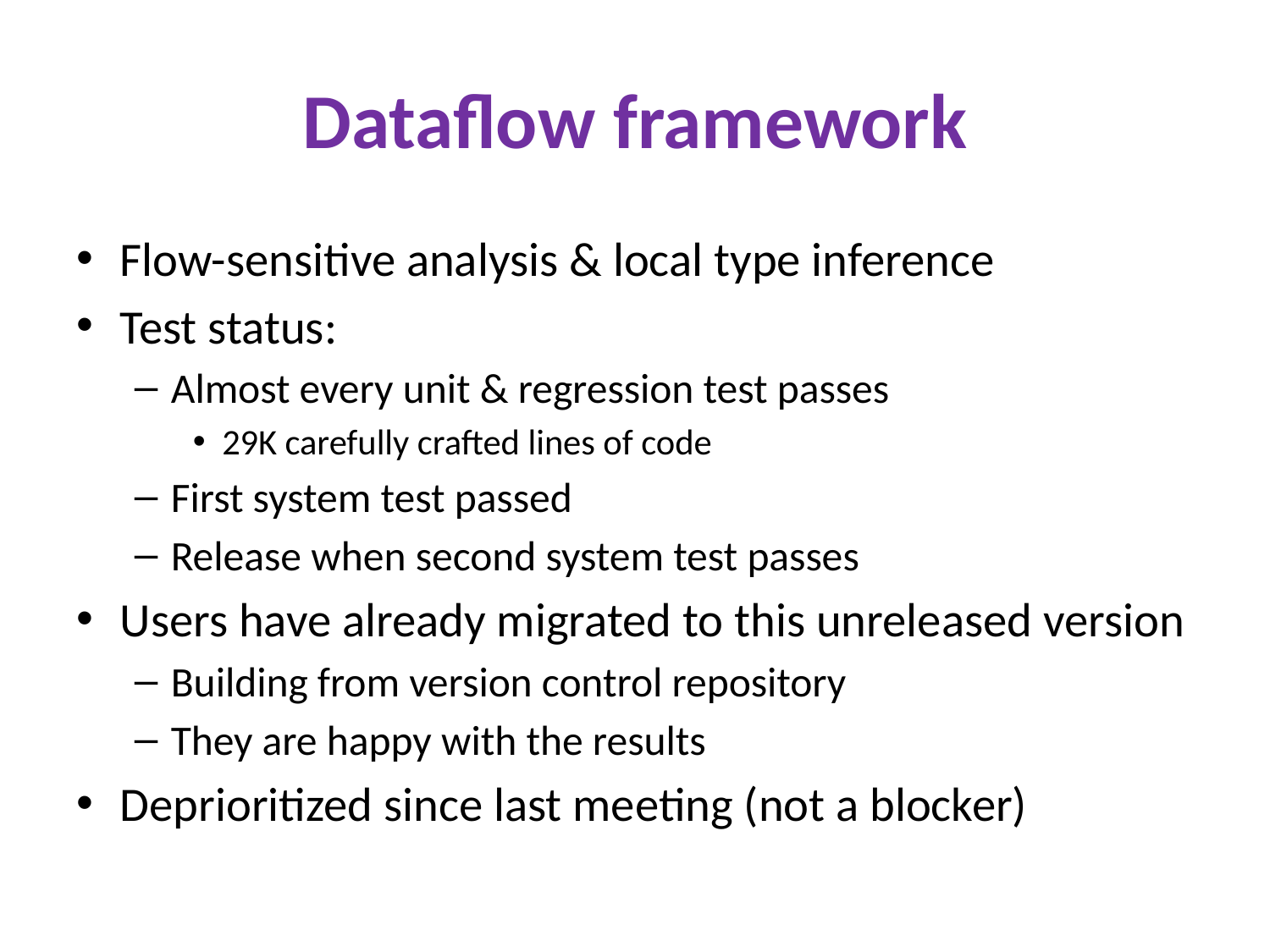

# Dataflow framework
Flow-sensitive analysis & local type inference
Test status:
Almost every unit & regression test passes
29K carefully crafted lines of code
First system test passed
Release when second system test passes
Users have already migrated to this unreleased version
Building from version control repository
They are happy with the results
Deprioritized since last meeting (not a blocker)